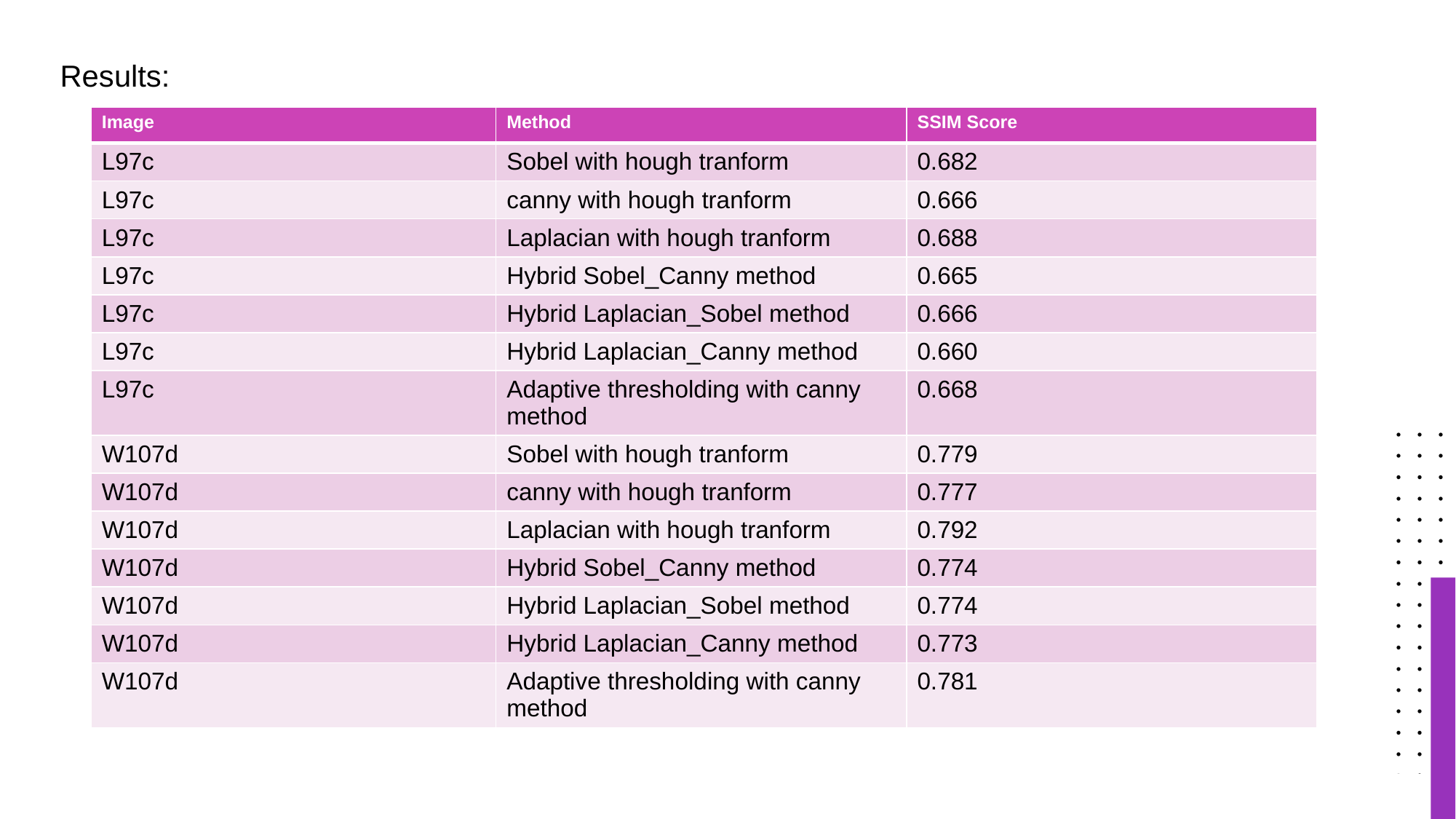

Results:

| Image | Method | SSIM Score |
| --- | --- | --- |
| L97c | Sobel with hough tranform | 0.682 |
| L97c | canny with hough tranform | 0.666 |
| L97c | Laplacian with hough tranform | 0.688 |
| L97c | Hybrid Sobel\_Canny method | 0.665 |
| L97c | Hybrid Laplacian\_Sobel method | 0.666 |
| L97c | Hybrid Laplacian\_Canny method | 0.660 |
| L97c | Adaptive thresholding with canny method | 0.668 |
| W107d | Sobel with hough tranform | 0.779 |
| W107d | canny with hough tranform | 0.777 |
| W107d | Laplacian with hough tranform | 0.792 |
| W107d | Hybrid Sobel\_Canny method | 0.774 |
| W107d | Hybrid Laplacian\_Sobel method | 0.774 |
| W107d | Hybrid Laplacian\_Canny method | 0.773 |
| W107d | Adaptive thresholding with canny method | 0.781 |